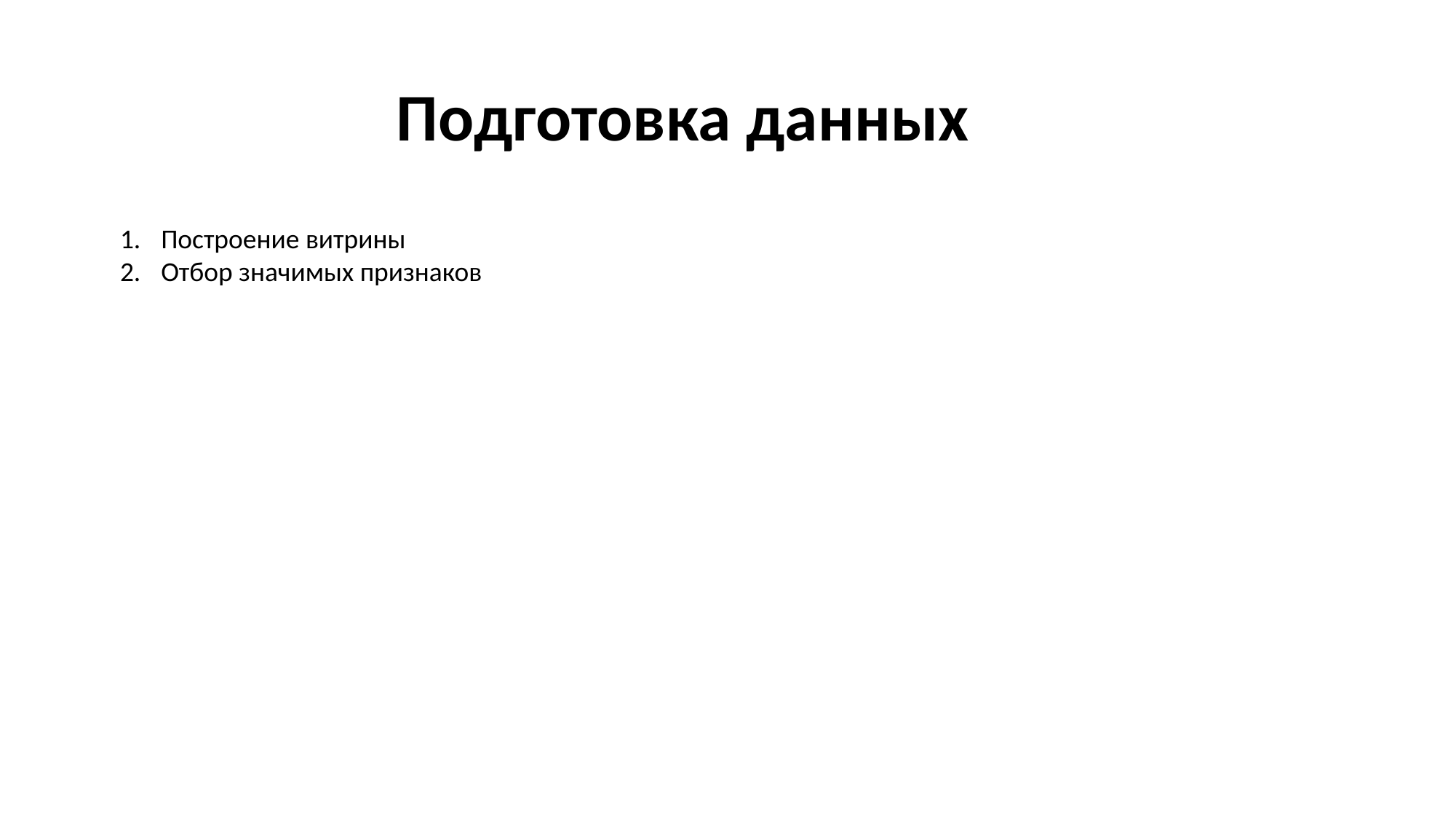

Подготовка данных
Построение витрины
Отбор значимых признаков